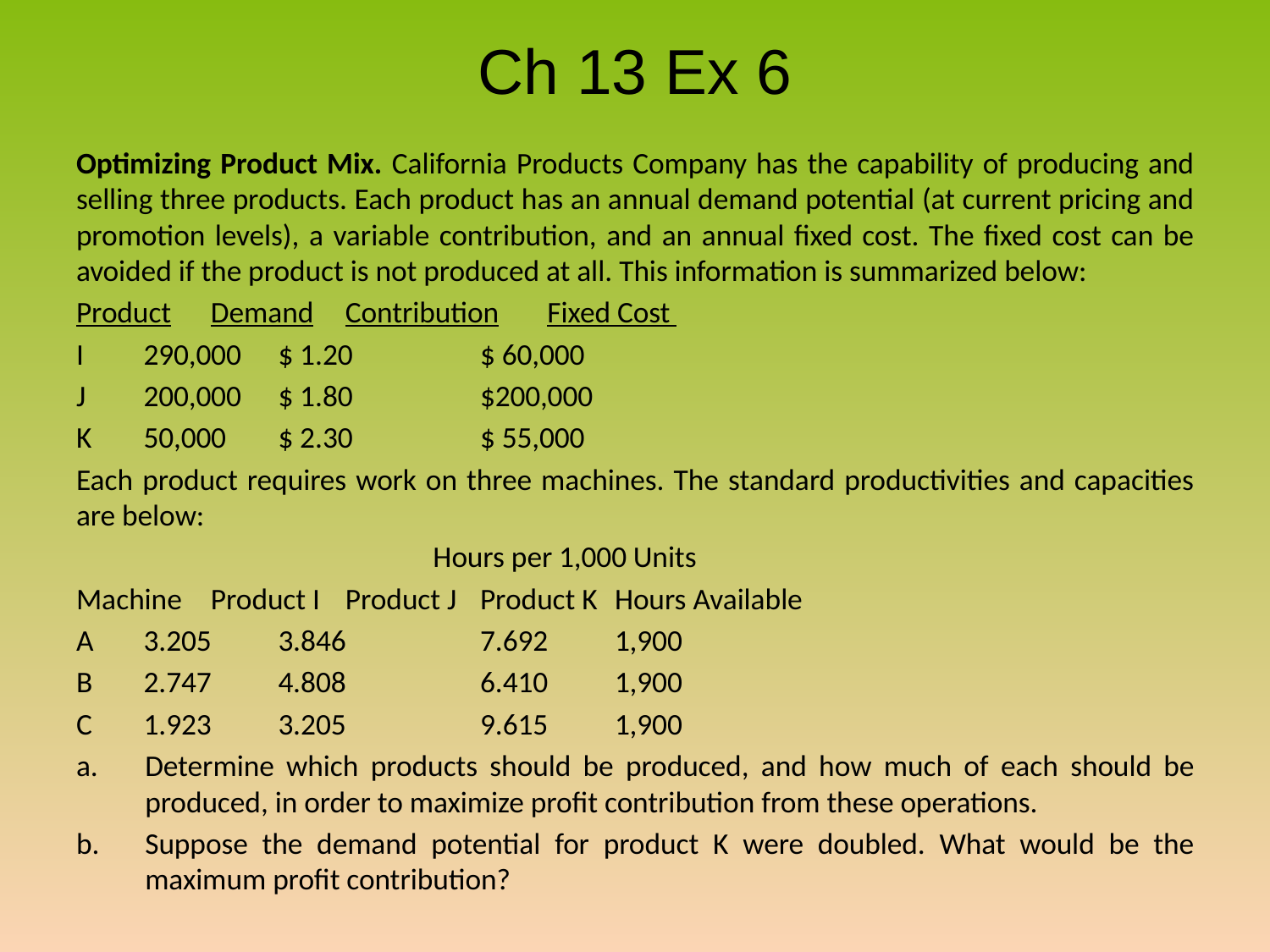

# Ch 13 Ex 6
Optimizing Product Mix. California Products Company has the capability of producing and selling three products. Each product has an annual demand potential (at current pricing and promotion levels), a variable contribution, and an annual fixed cost. The fixed cost can be avoided if the product is not produced at all. This information is summarized below:
Product	Demand		Contribution	Fixed Cost
I 	290,000 		$ 1.20 		$ 60,000
J 	200,000 		$ 1.80 		$200,000
K 	50,000 		$ 2.30 		$ 55,000
Each product requires work on three machines. The standard productivities and capacities are below:
Hours per 1,000 Units
Machine	Product I	Product J	Product K	Hours Available
A 	3.205 		3.846 		7.692 		1,900
B 	2.747 		4.808 		6.410 		1,900
C 	1.923 		3.205 		9.615 		1,900
Determine which products should be produced, and how much of each should be produced, in order to maximize profit contribution from these operations.
Suppose the demand potential for product K were doubled. What would be the maximum profit contribution?